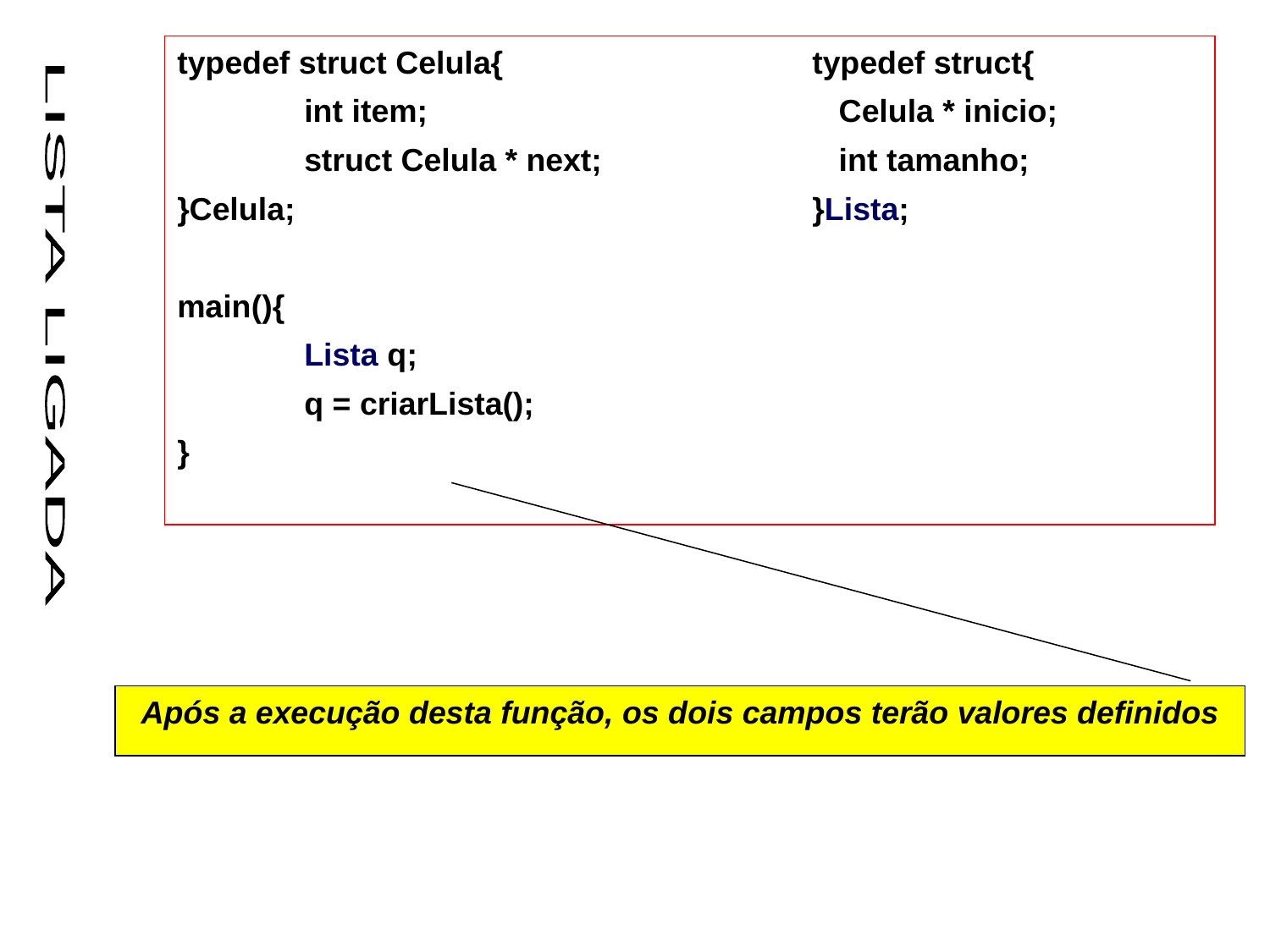

typedef struct Celula{			typedef struct{
	int item;				   Celula * inicio;
	struct Celula * next;		   int tamanho;
}Celula; 				}Lista;

main(){
	Lista q;
	q = criarLista();
}

LISTA LIGADA
Após a execução desta função, os dois campos terão valores definidos